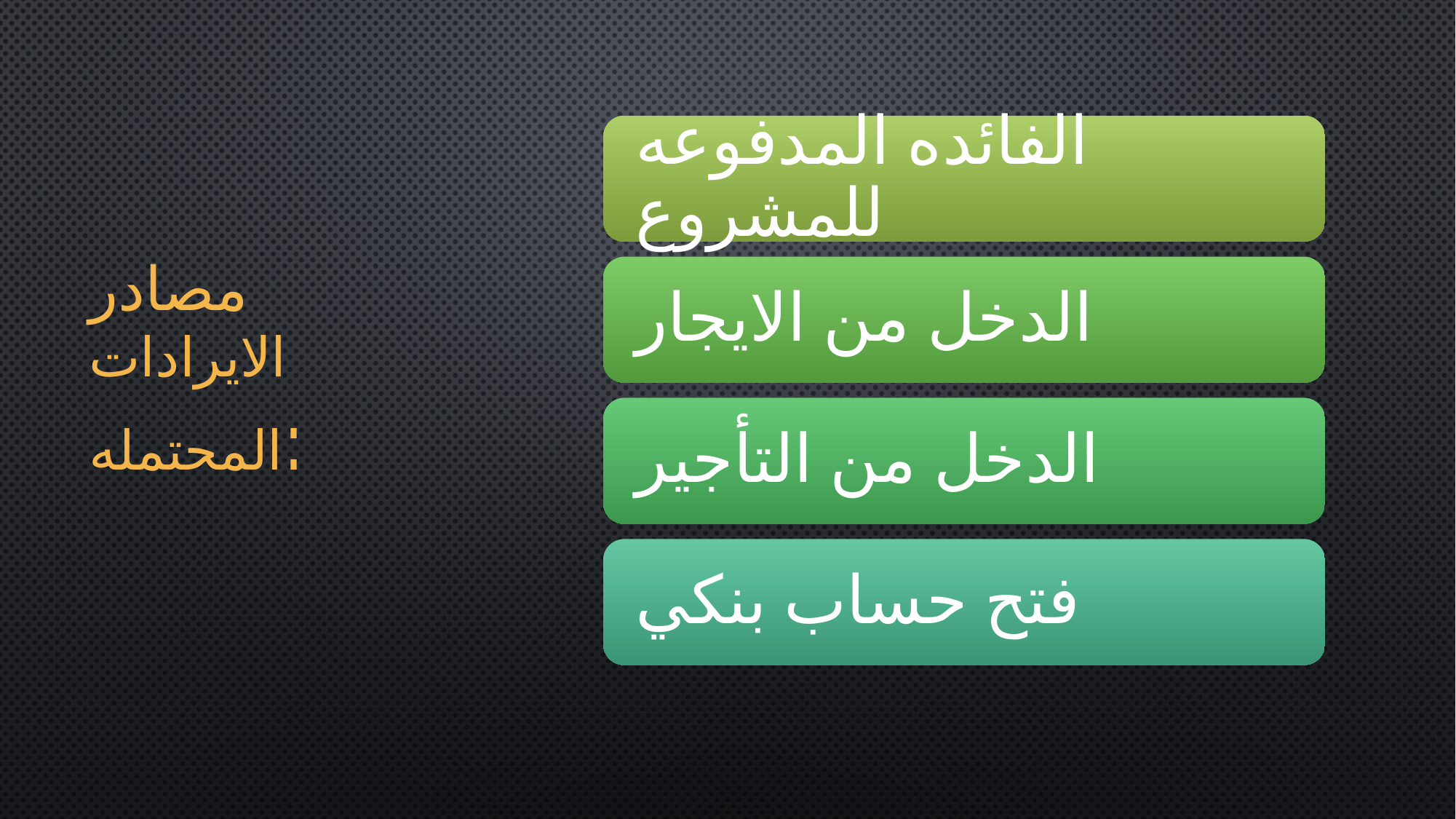

الفائده المدفوعه للمشروع
الدخل من الايجار
الدخل من التأجير
فتح حساب بنكي
# مصادر الايرادات المحتمله: